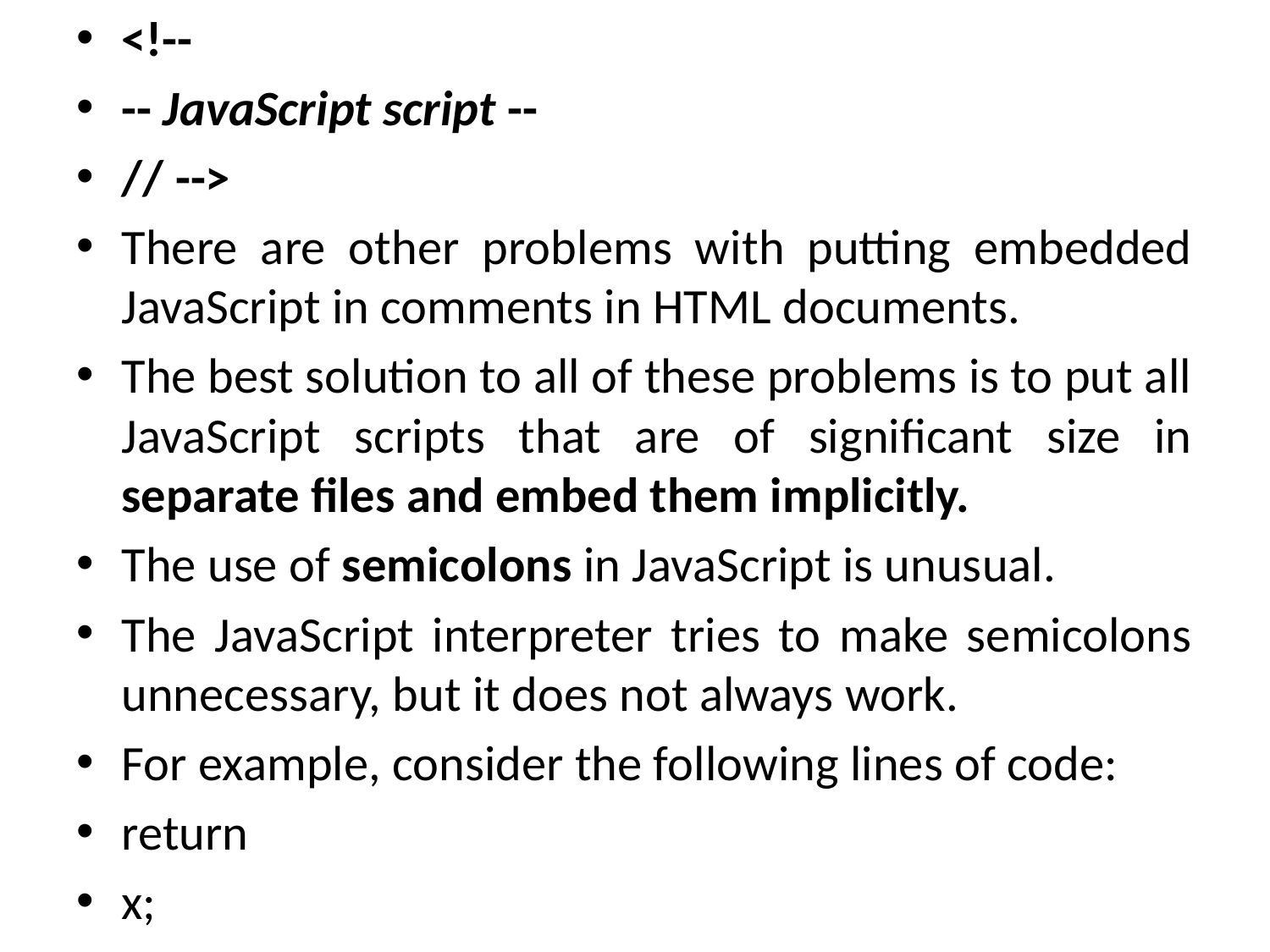

<!--
-- JavaScript script --
// -->
There are other problems with putting embedded JavaScript in comments in HTML documents.
The best solution to all of these problems is to put all JavaScript scripts that are of significant size in separate files and embed them implicitly.
The use of semicolons in JavaScript is unusual.
The JavaScript interpreter tries to make semicolons unnecessary, but it does not always work.
For example, consider the following lines of code:
return
x;